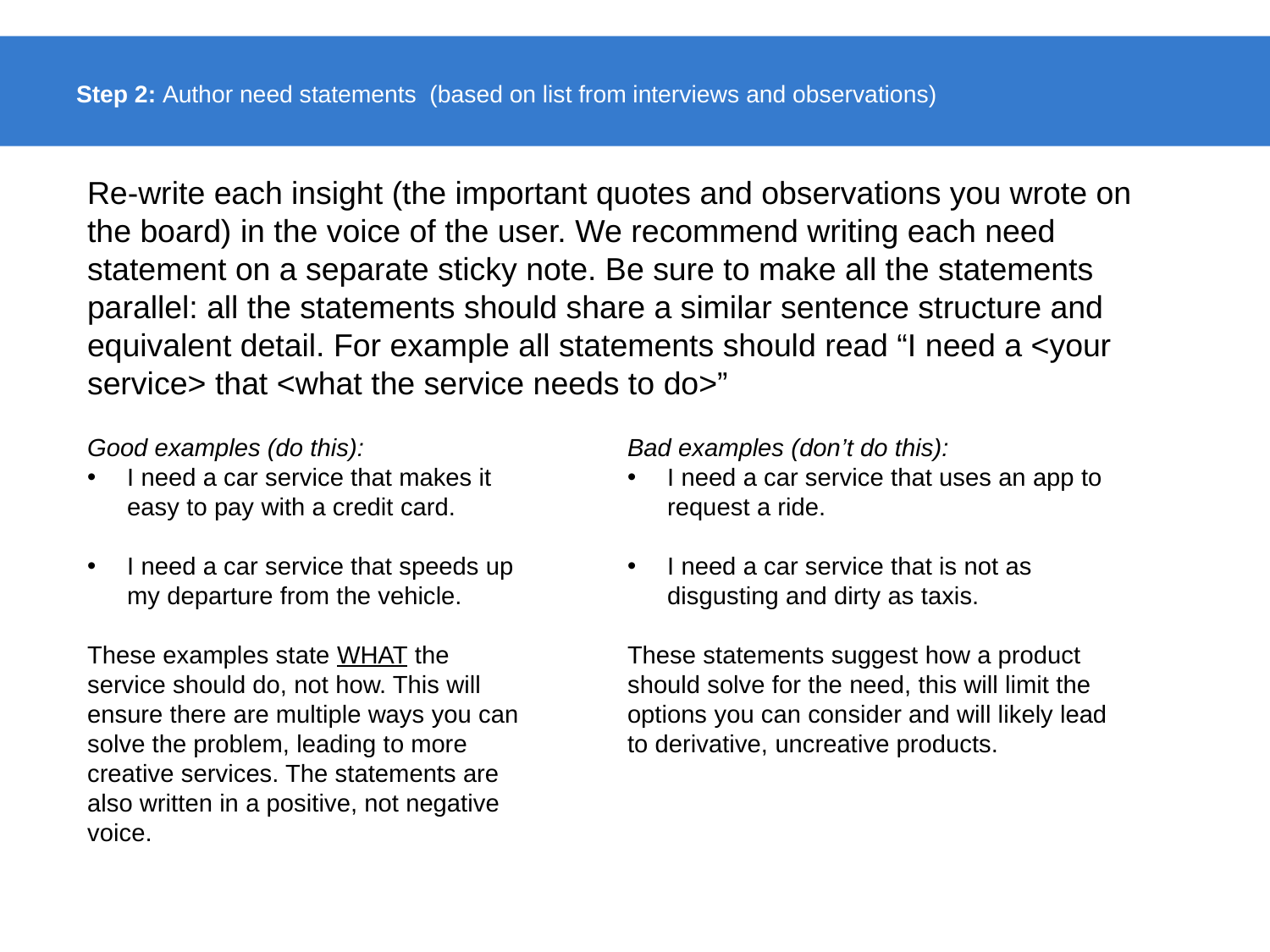

# Step 2: Author need statements  (based on list from interviews and observations)
Re-write each insight (the important quotes and observations you wrote on the board) in the voice of the user. We recommend writing each need statement on a separate sticky note. Be sure to make all the statements parallel: all the statements should share a similar sentence structure and equivalent detail. For example all statements should read “I need a <your service> that <what the service needs to do>”
Bad examples (don’t do this):
I need a car service that uses an app to request a ride.

I need a car service that is not as disgusting and dirty as taxis.

These statements suggest how a product should solve for the need, this will limit the options you can consider and will likely lead to derivative, uncreative products.

Good examples (do this):
I need a car service that makes it easy to pay with a credit card.

I need a car service that speeds up my departure from the vehicle.

These examples state WHAT the service should do, not how. This will ensure there are multiple ways you can solve the problem, leading to more creative services. The statements are also written in a positive, not negative voice.